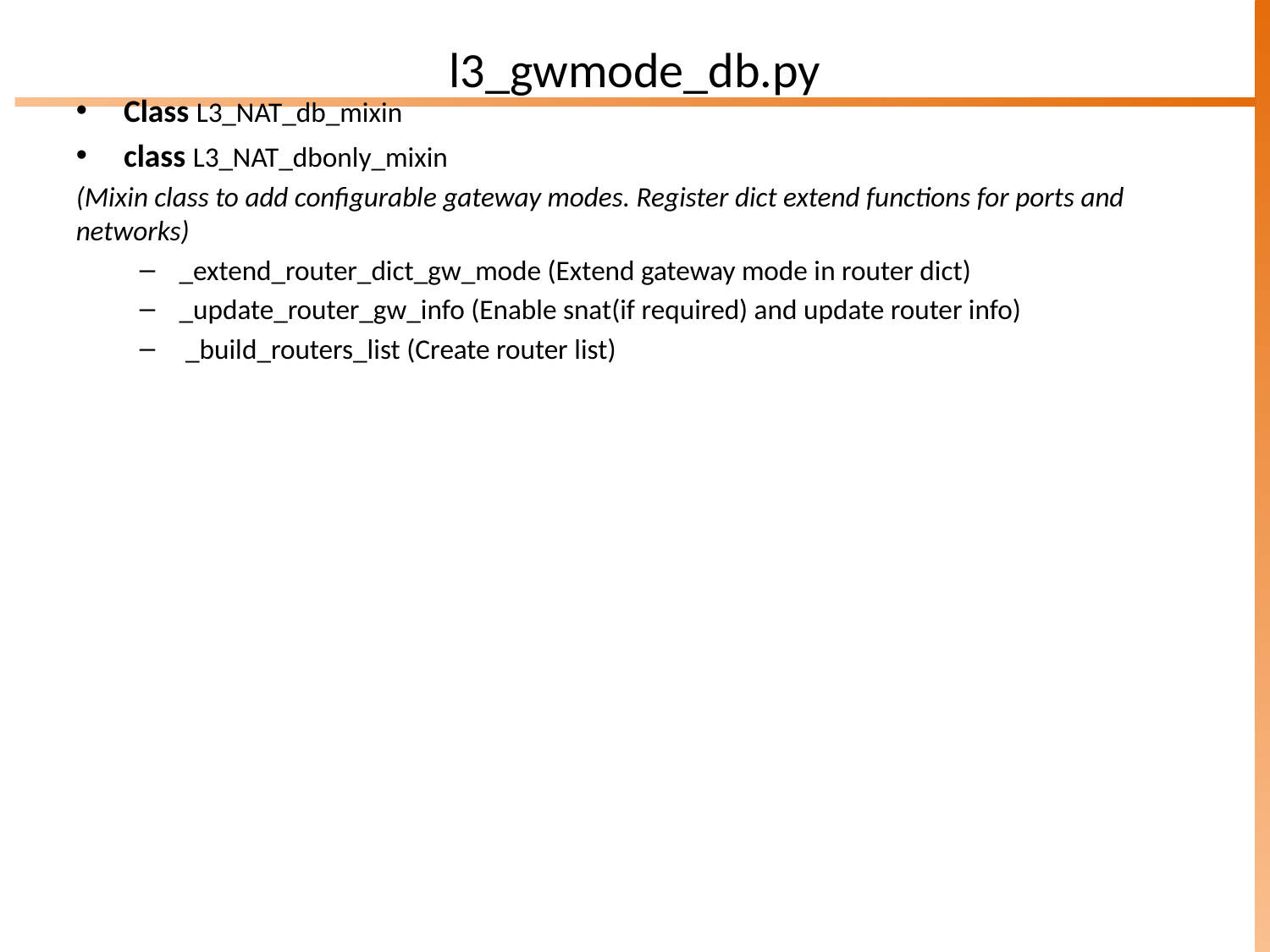

l3_gwmode_db.py
Class L3_NAT_db_mixin
class L3_NAT_dbonly_mixin
(Mixin class to add configurable gateway modes. Register dict extend functions for ports and networks)
_extend_router_dict_gw_mode (Extend gateway mode in router dict)
_update_router_gw_info (Enable snat(if required) and update router info)
 _build_routers_list (Create router list)